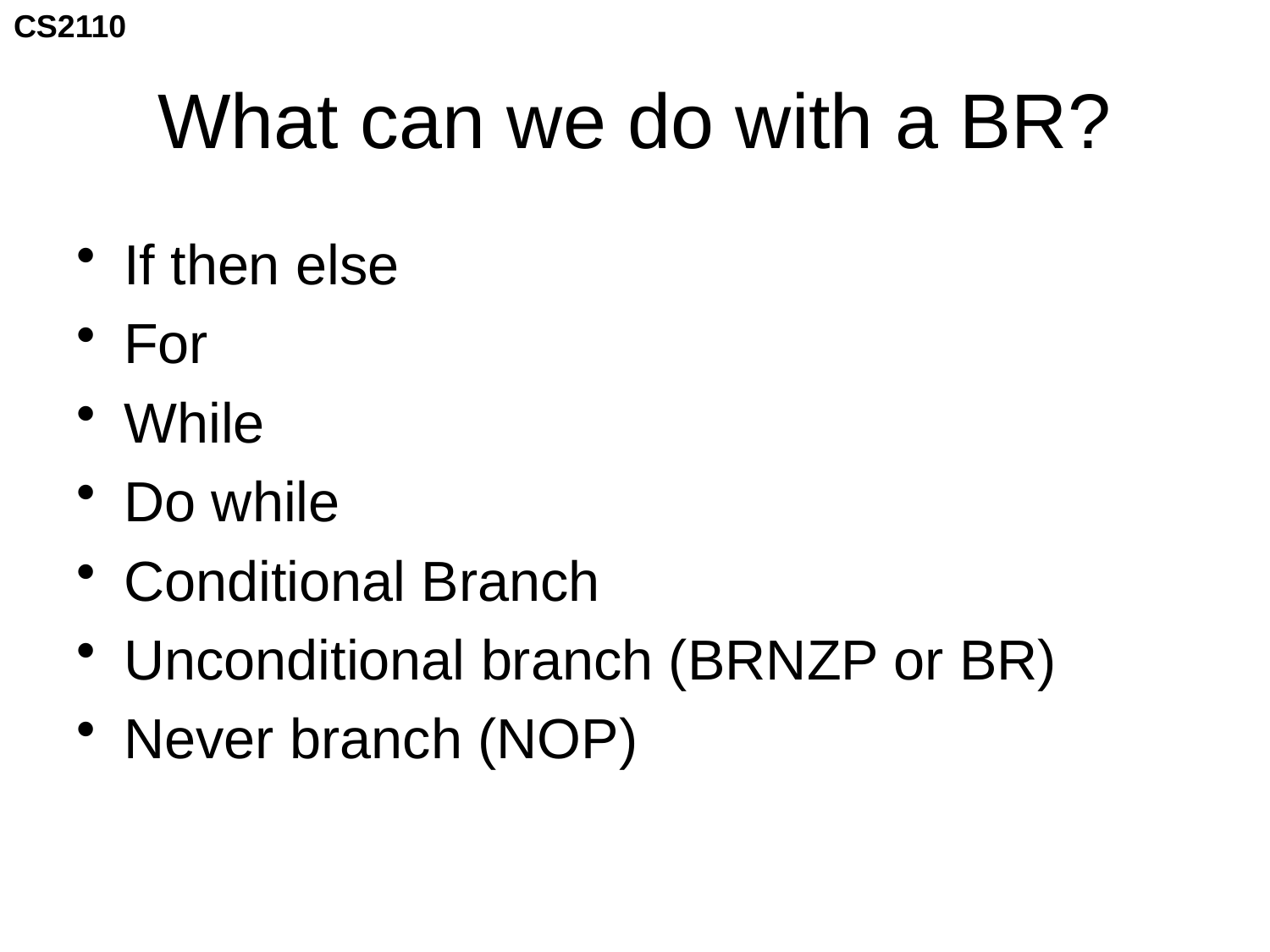

# What can we do with a BR?
If then else
For
While
Do while
Conditional Branch
Unconditional branch (BRNZP or BR)
Never branch (NOP)